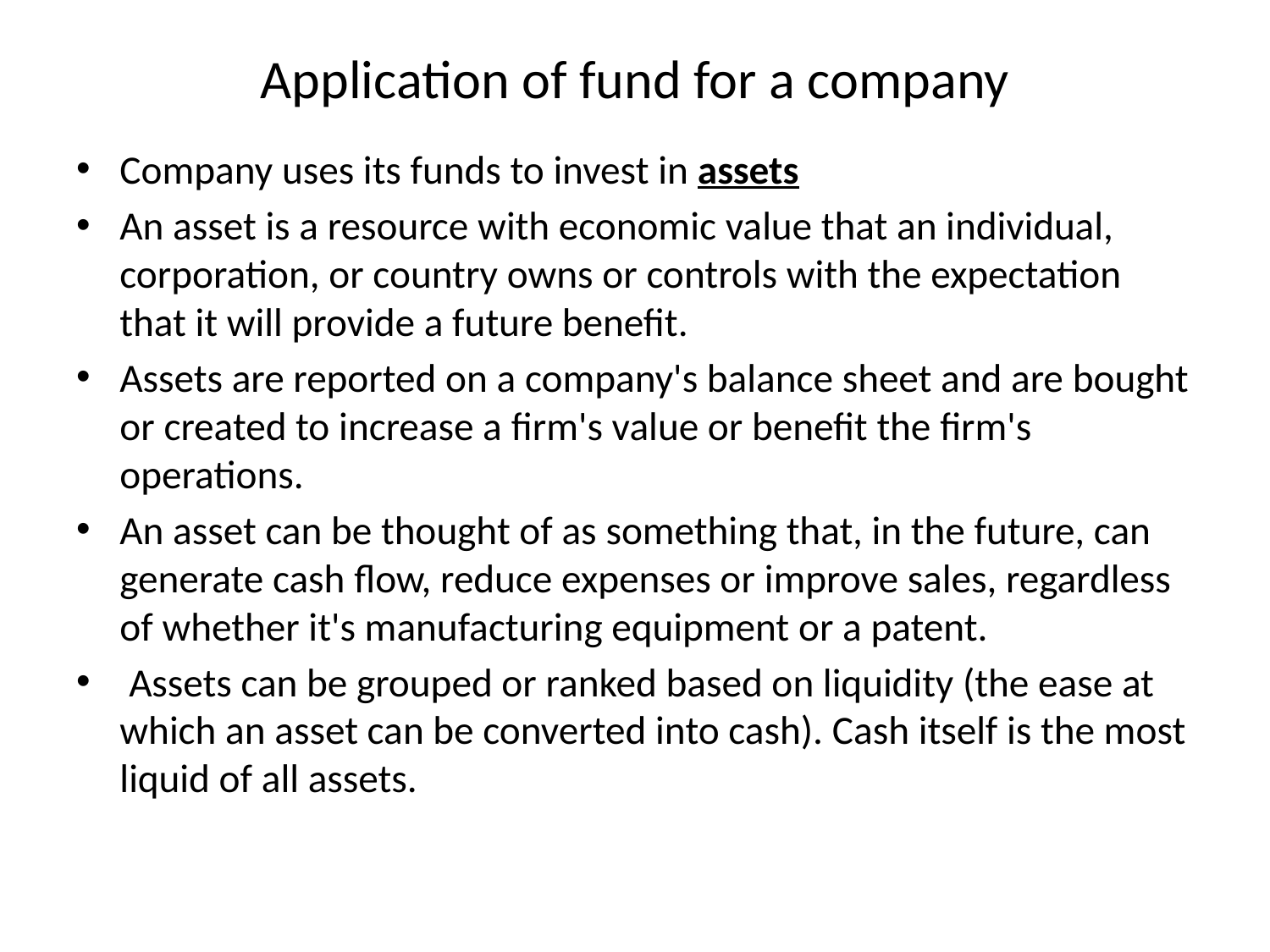

# Application of fund for a company
Company uses its funds to invest in assets
An asset is a resource with economic value that an individual, corporation, or country owns or controls with the expectation that it will provide a future benefit.
Assets are reported on a company's balance sheet and are bought or created to increase a firm's value or benefit the firm's operations.
An asset can be thought of as something that, in the future, can generate cash flow, reduce expenses or improve sales, regardless of whether it's manufacturing equipment or a patent.
 Assets can be grouped or ranked based on liquidity (the ease at which an asset can be converted into cash). Cash itself is the most liquid of all assets.